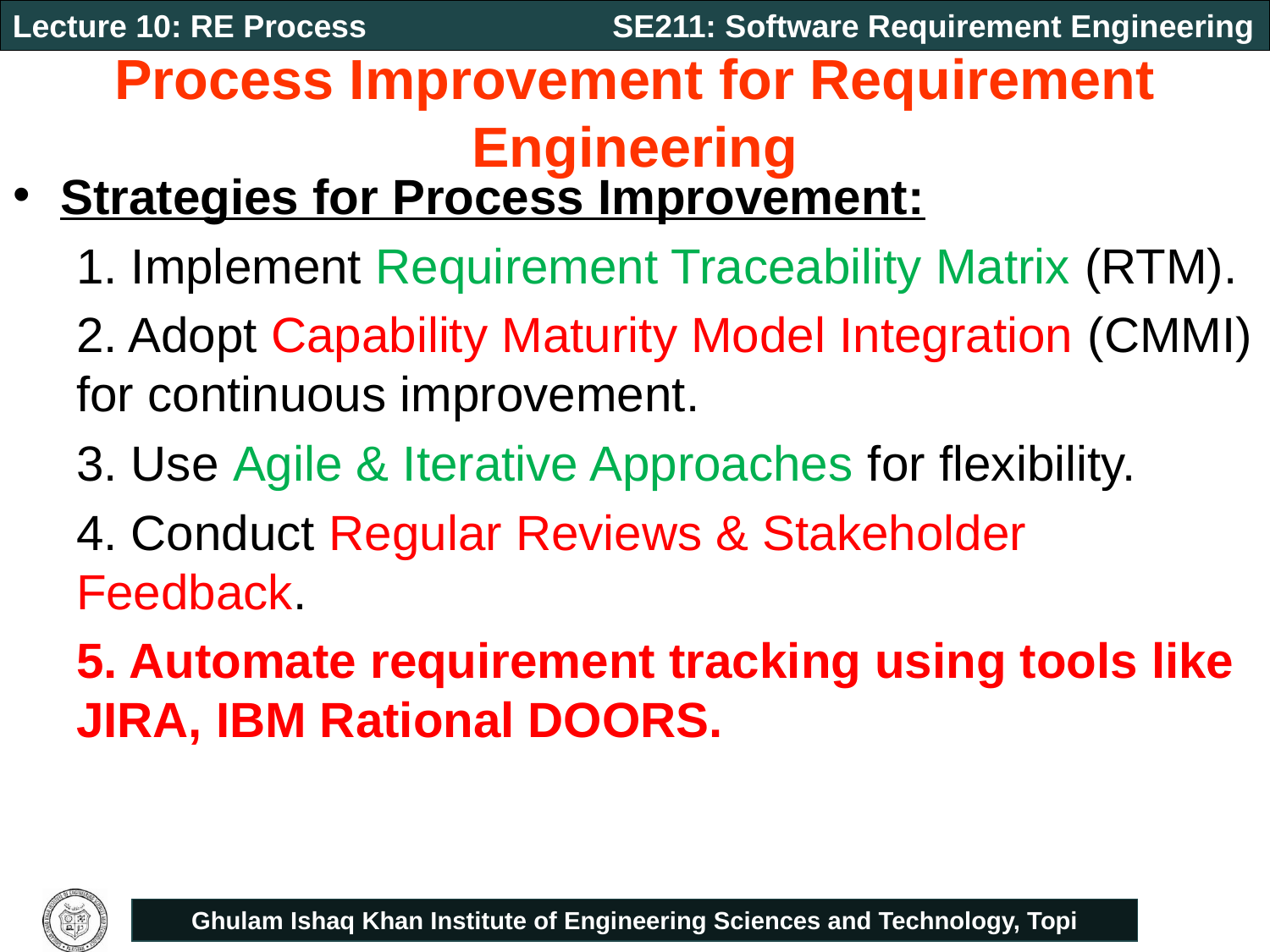

# Process Improvement for Requirement Engineering
Strategies for Process Improvement:
1. Implement Requirement Traceability Matrix (RTM).
2. Adopt Capability Maturity Model Integration (CMMI) for continuous improvement.
3. Use Agile & Iterative Approaches for flexibility.
4. Conduct Regular Reviews & Stakeholder Feedback.
5. Automate requirement tracking using tools like JIRA, IBM Rational DOORS.